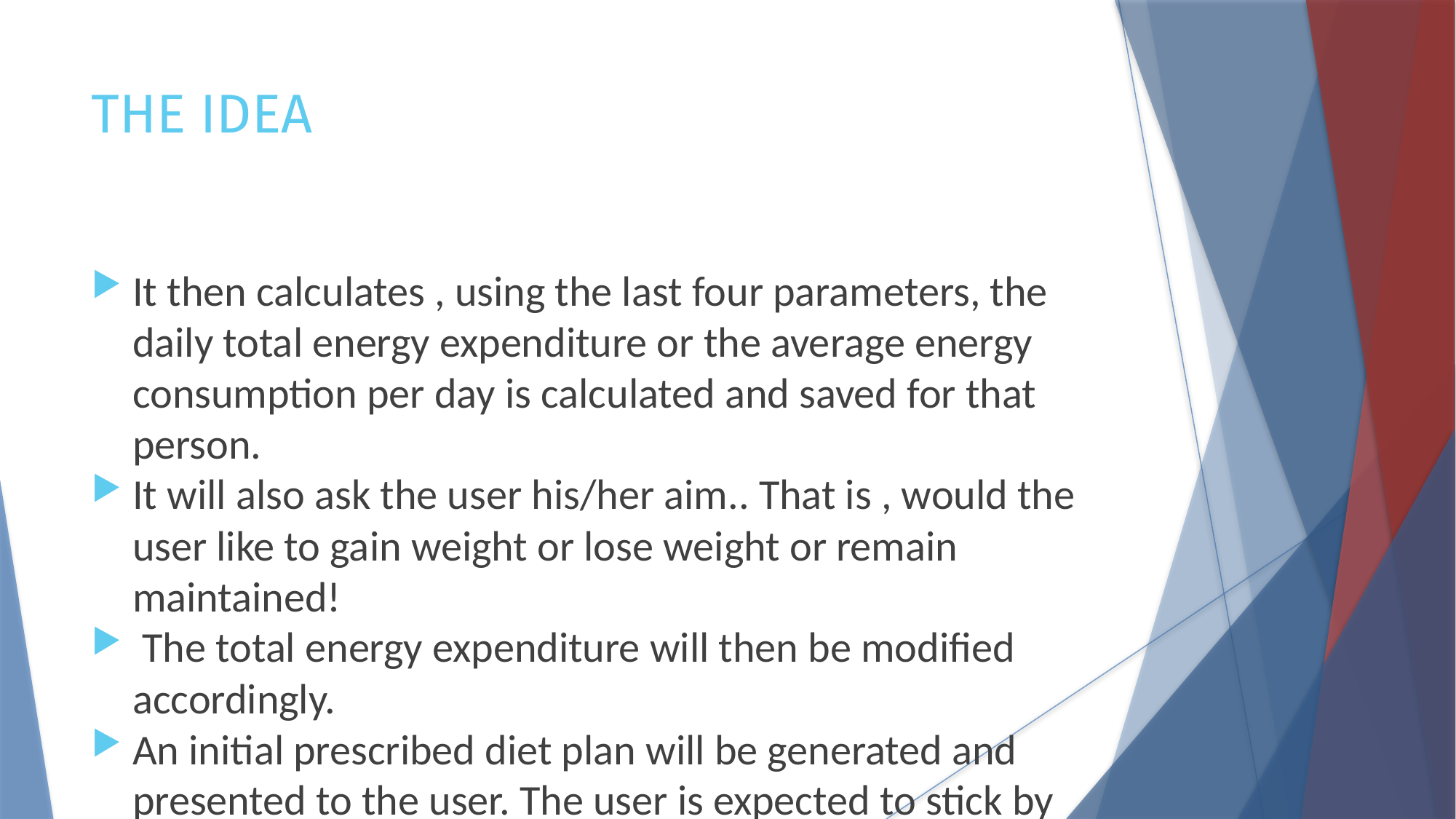

THE IDEA
It then calculates , using the last four parameters, the daily total energy expenditure or the average energy consumption per day is calculated and saved for that person.
It will also ask the user his/her aim.. That is , would the user like to gain weight or lose weight or remain maintained!
 The total energy expenditure will then be modified accordingly.
An initial prescribed diet plan will be generated and presented to the user. The user is expected to stick by it.
The daily calorie intake is analysed.